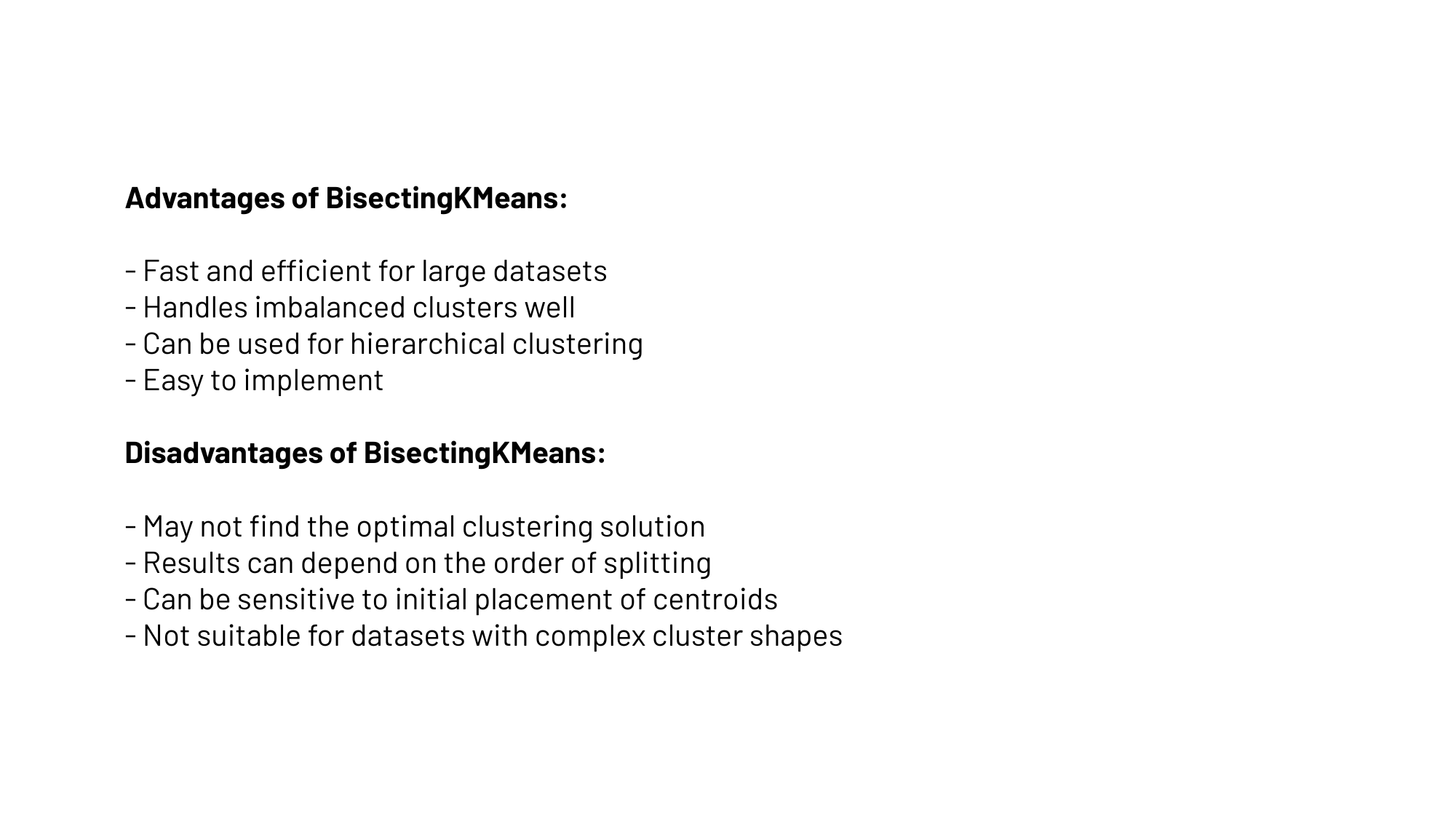

Advantages of BisectingKMeans:

- Fast and efficient for large datasets
- Handles imbalanced clusters well
- Can be used for hierarchical clustering
- Easy to implement

Disadvantages of BisectingKMeans:

- May not find the optimal clustering solution
- Results can depend on the order of splitting
- Can be sensitive to initial placement of centroids
- Not suitable for datasets with complex cluster shapes